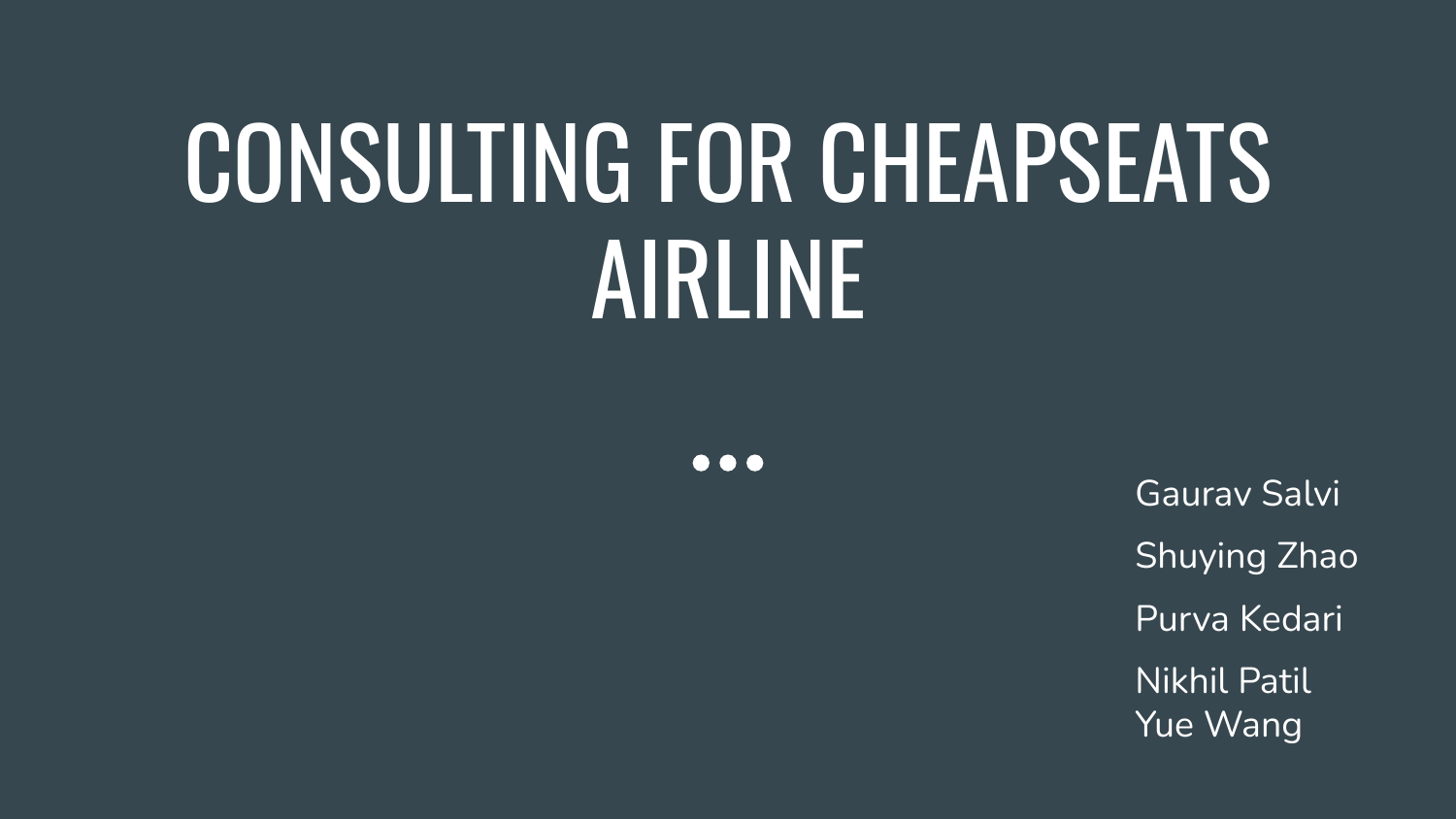

# CONSULTING FOR CHEAPSEATS AIRLINE
Gaurav Salvi
Shuying Zhao
Purva Kedari
Nikhil Patil
Yue Wang